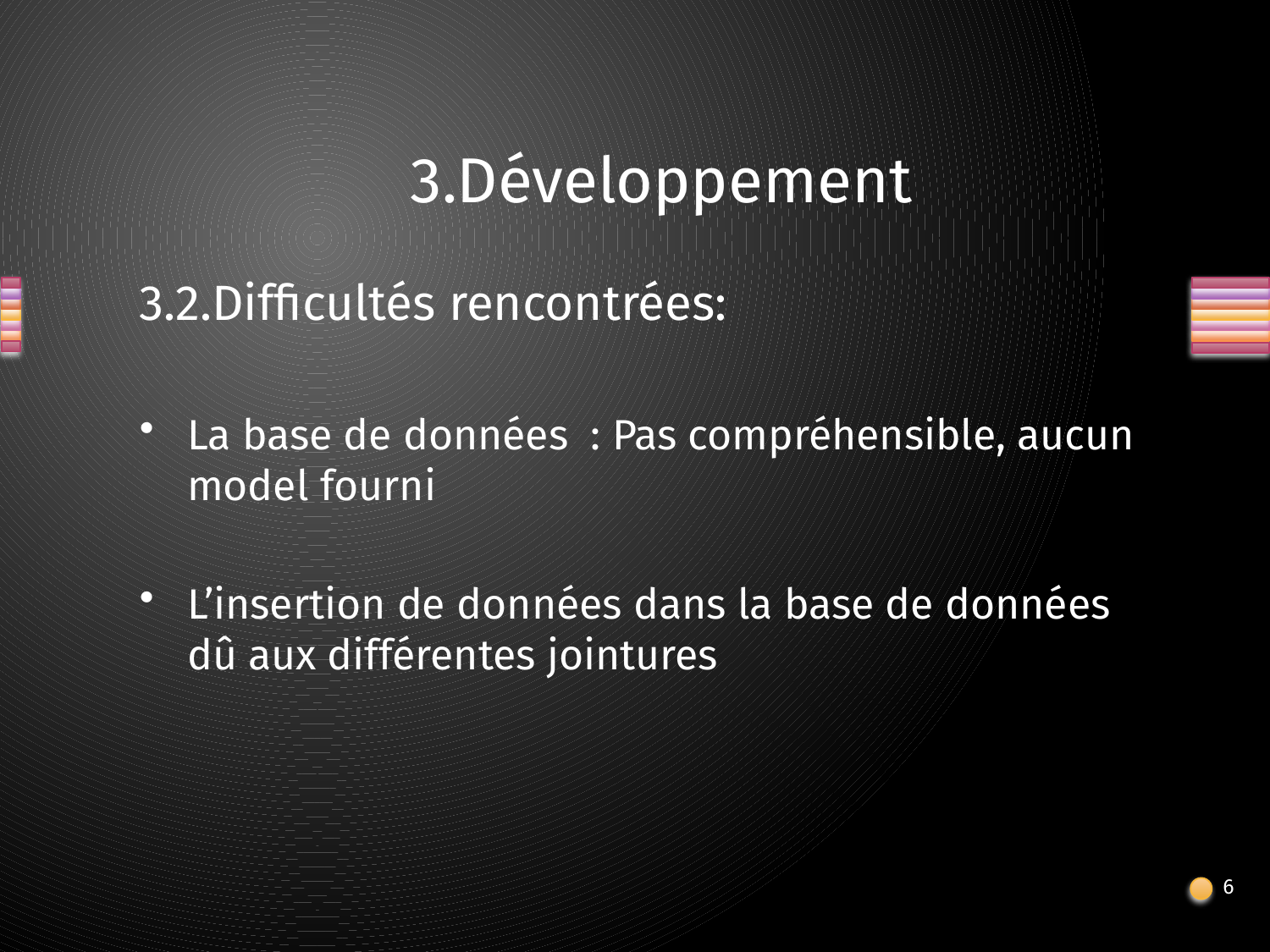

# 3.Développement
3.2.Difficultés rencontrées:

La base de données  : Pas compréhensible, aucun model fourni

L’insertion de données dans la base de données dû aux différentes jointures

6